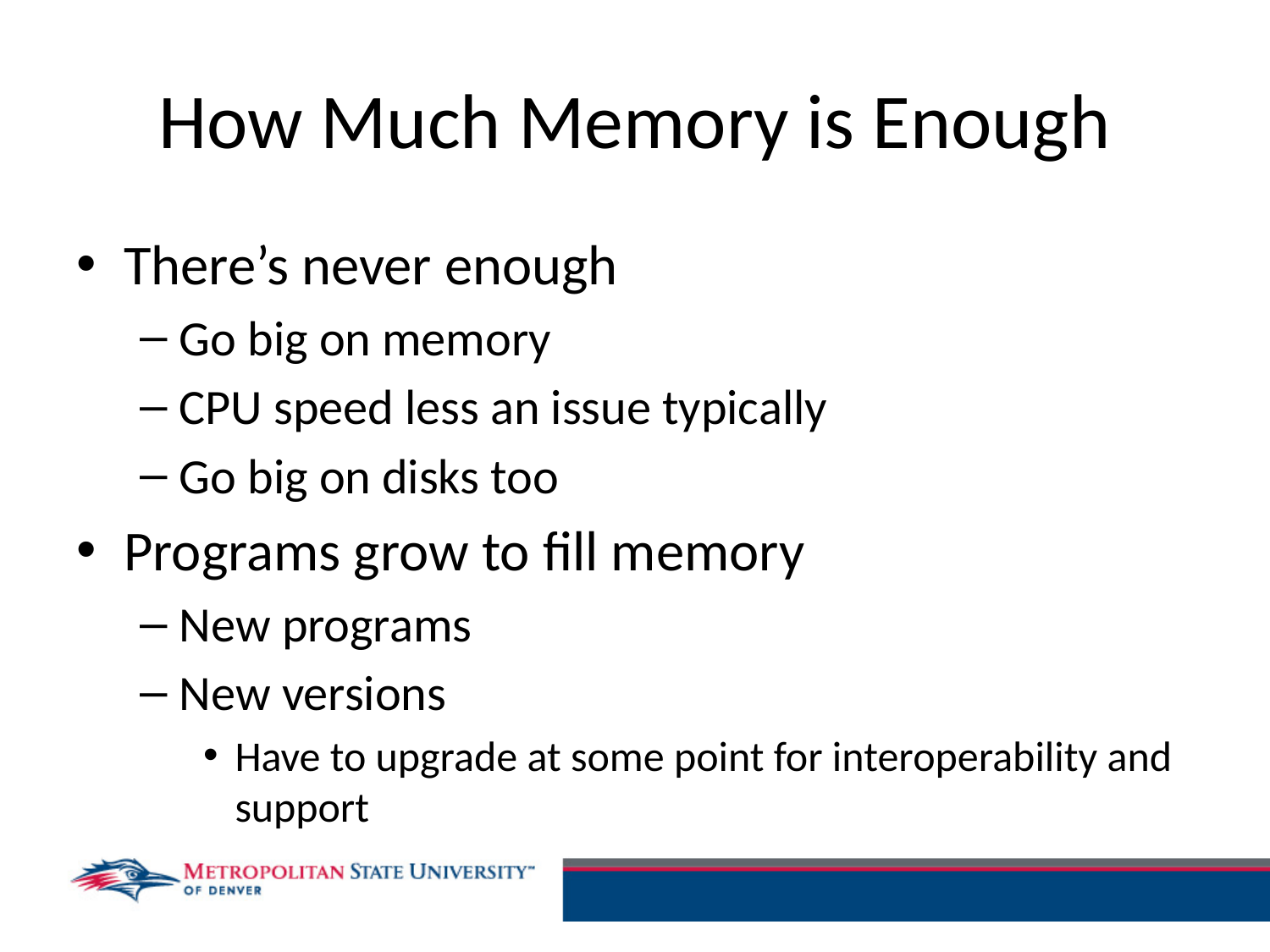

# How Much Memory is Enough
There’s never enough
Go big on memory
CPU speed less an issue typically
Go big on disks too
Programs grow to fill memory
New programs
New versions
Have to upgrade at some point for interoperability and support